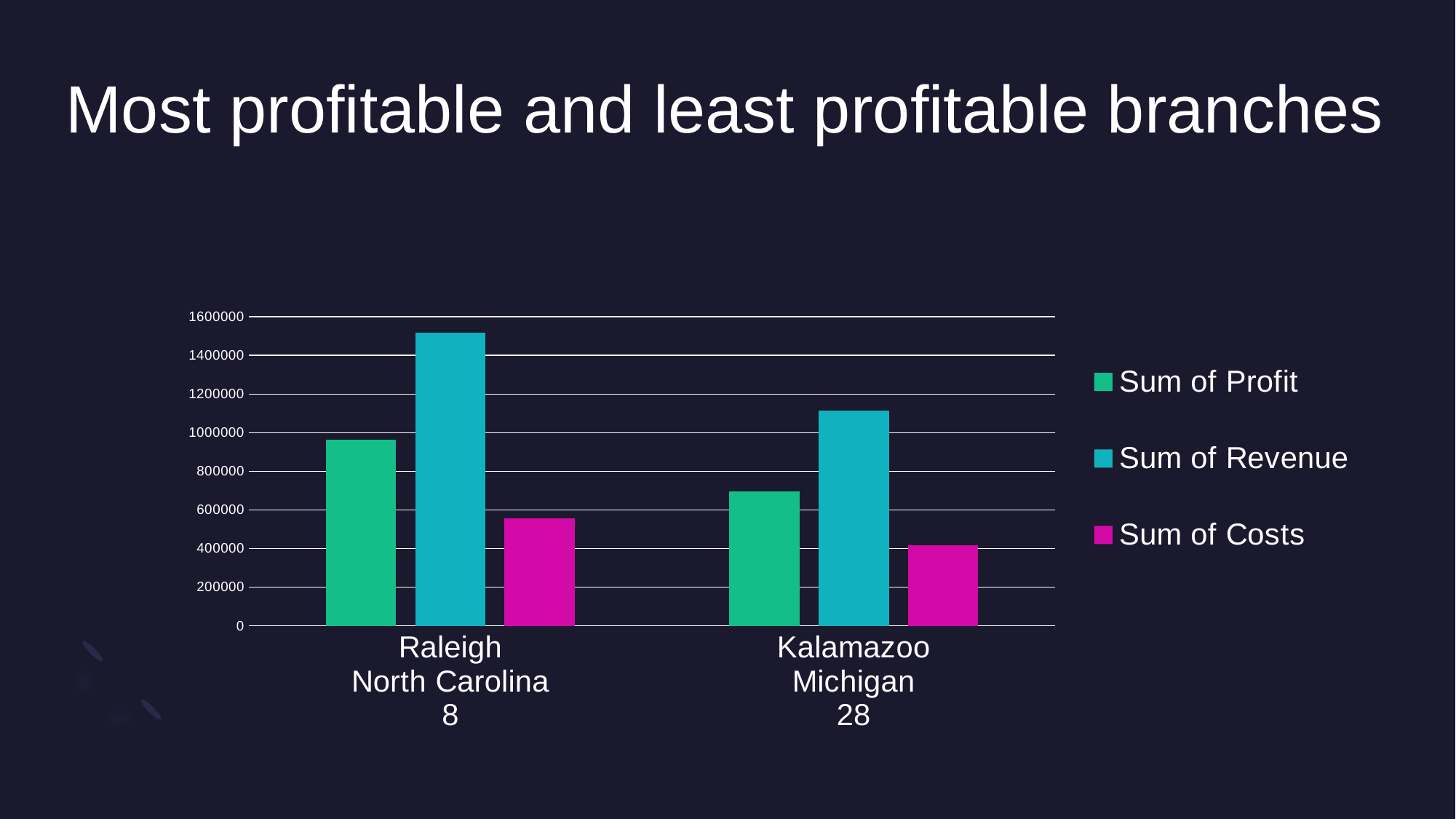

# Most profitable and least profitable branches

### Chart

| Category |  |  |  |
|---|---|---|---|
| Raleigh
North Carolina
8 | 962270.180483364 | 1518165.676483364 | 555895.496 |
| Kalamazoo
Michigan
28 | 697020.4247710856 | 1112707.2807710855 | 415686.8559999999 |